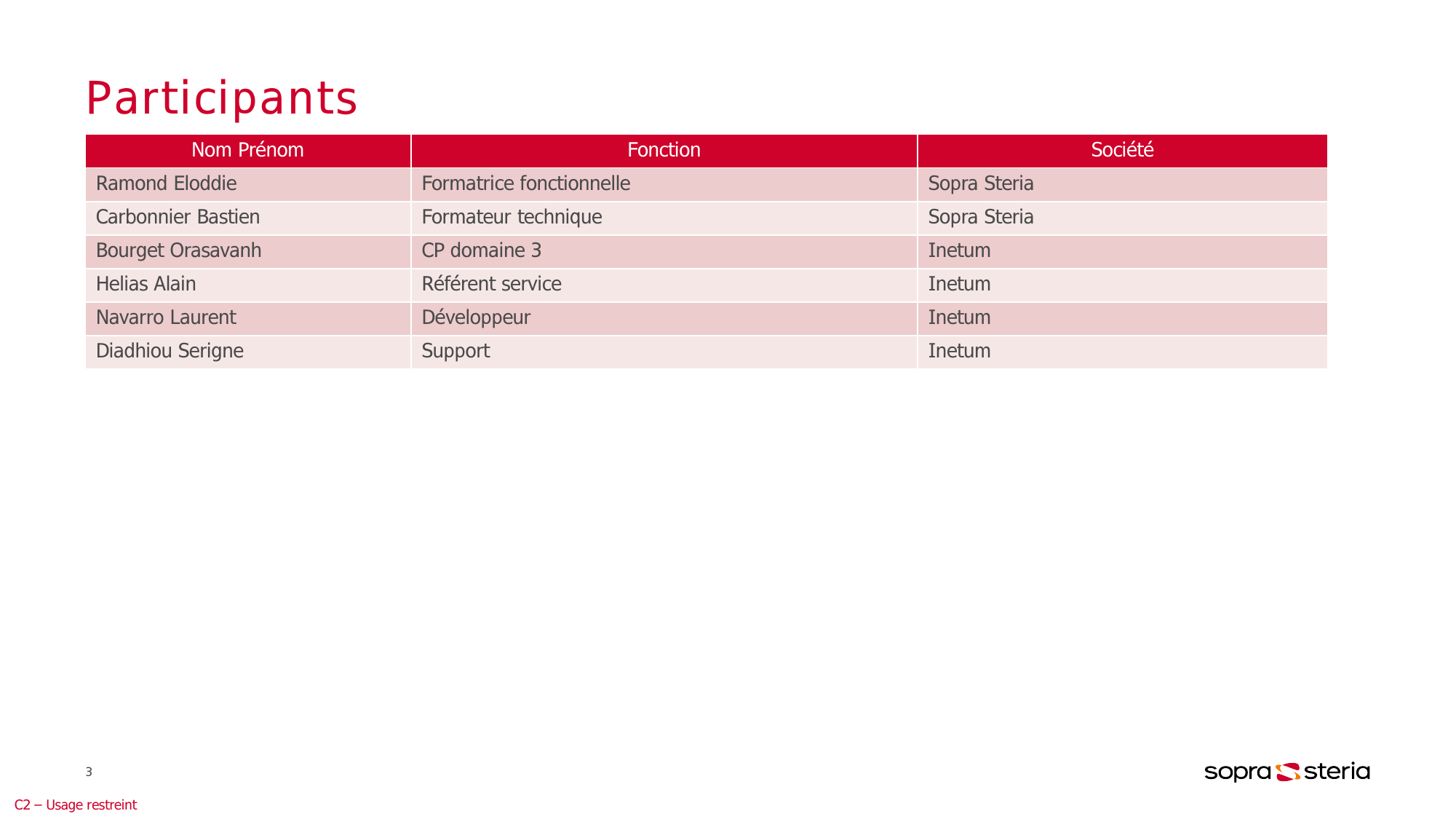

# Participants
| Nom Prénom | Fonction | Société |
| --- | --- | --- |
| Ramond Eloddie | Formatrice fonctionnelle | Sopra Steria |
| Carbonnier Bastien | Formateur technique | Sopra Steria |
| Bourget Orasavanh | CP domaine 3 | Inetum |
| Helias Alain | Référent service | Inetum |
| Navarro Laurent | Développeur | Inetum |
| Diadhiou Serigne | Support | Inetum |
3